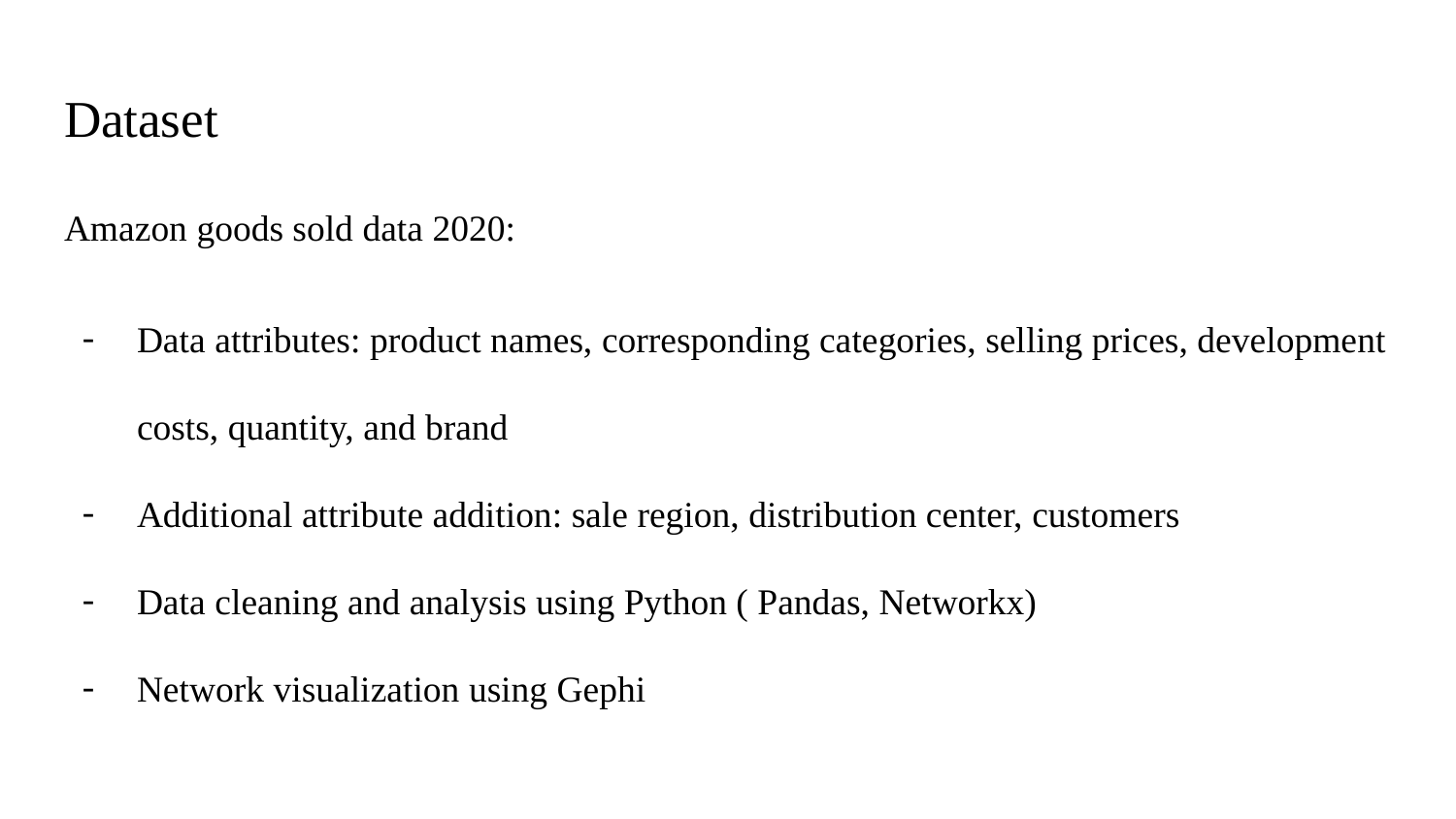

# Dataset
Amazon goods sold data 2020:
Data attributes: product names, corresponding categories, selling prices, development costs, quantity, and brand
Additional attribute addition: sale region, distribution center, customers
Data cleaning and analysis using Python ( Pandas, Networkx)
Network visualization using Gephi